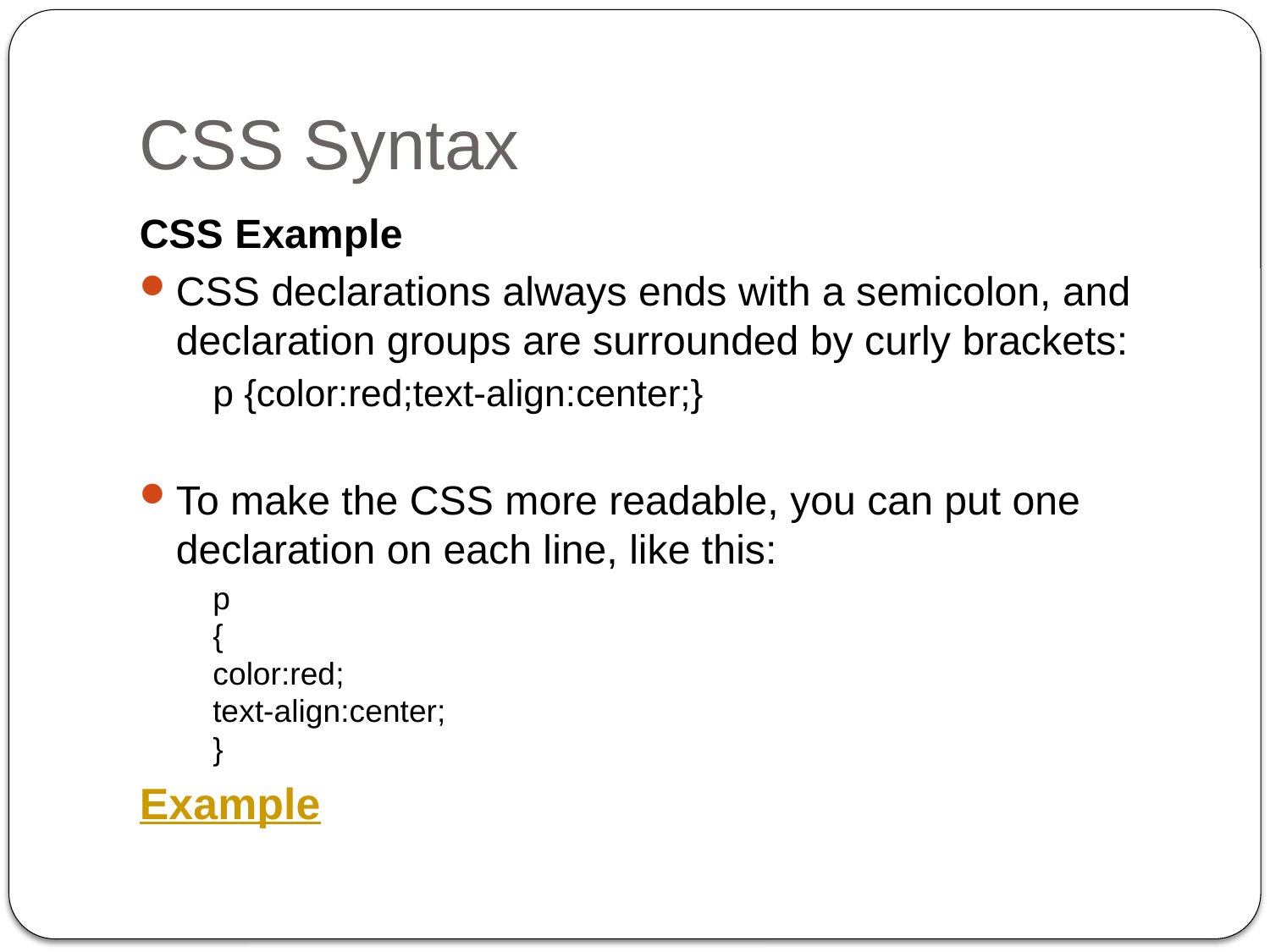

# CSS Syntax
CSS Example
CSS declarations always ends with a semicolon, and declaration groups are surrounded by curly brackets:
	p {color:red;text-align:center;}

To make the CSS more readable, you can put one declaration on each line, like this:
	p
{
color:red;
text-align:center;
}
Example